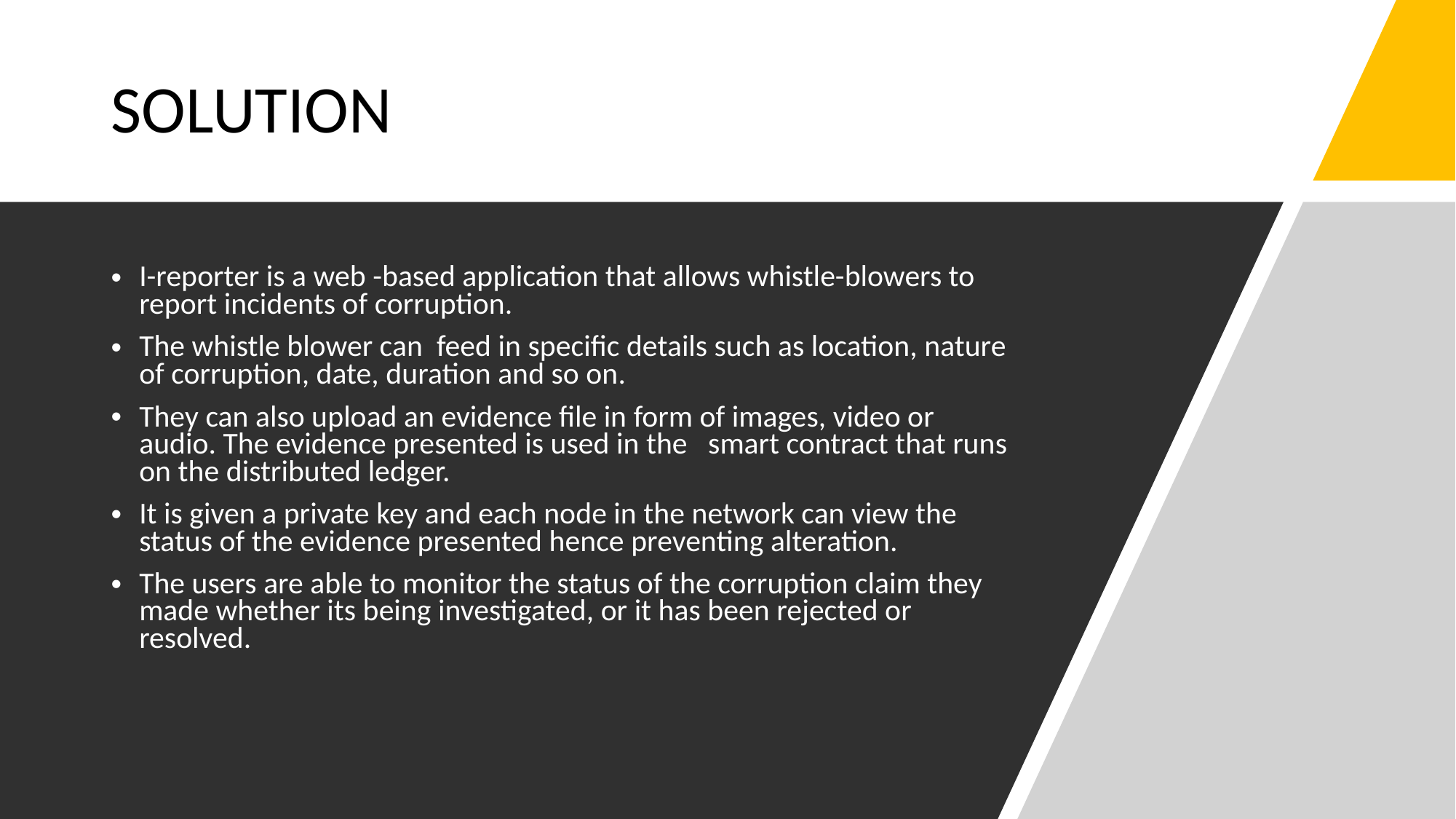

SOLUTION

I-reporter is a web -based application that allows whistle-blowers to report incidents of corruption.
The whistle blower can  feed in specific details such as location, nature of corruption, date, duration and so on.
They can also upload an evidence file in form of images, video or audio. The evidence presented is used in the   smart contract that runs on the distributed ledger.
It is given a private key and each node in the network can view the status of the evidence presented hence preventing alteration.
The users are able to monitor the status of the corruption claim they made whether its being investigated, or it has been rejected or resolved.